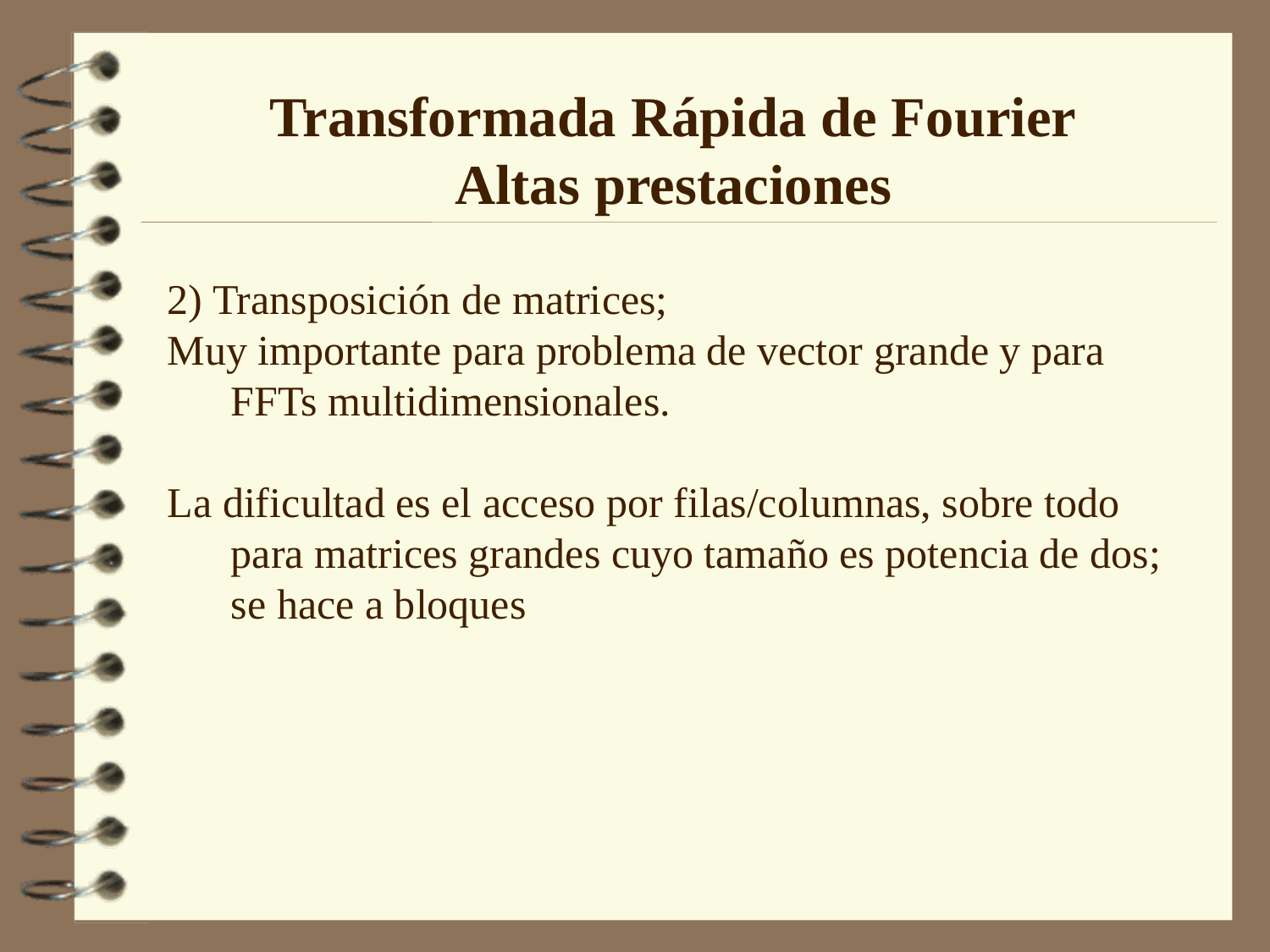

Transformada Rápida de Fourier
Altas prestaciones

2) Transposición de matrices;
Muy importante para problema de vector grande y para FFTs multidimensionales.

La dificultad es el acceso por filas/columnas, sobre todo para matrices grandes cuyo tamaño es potencia de dos; se hace a bloques